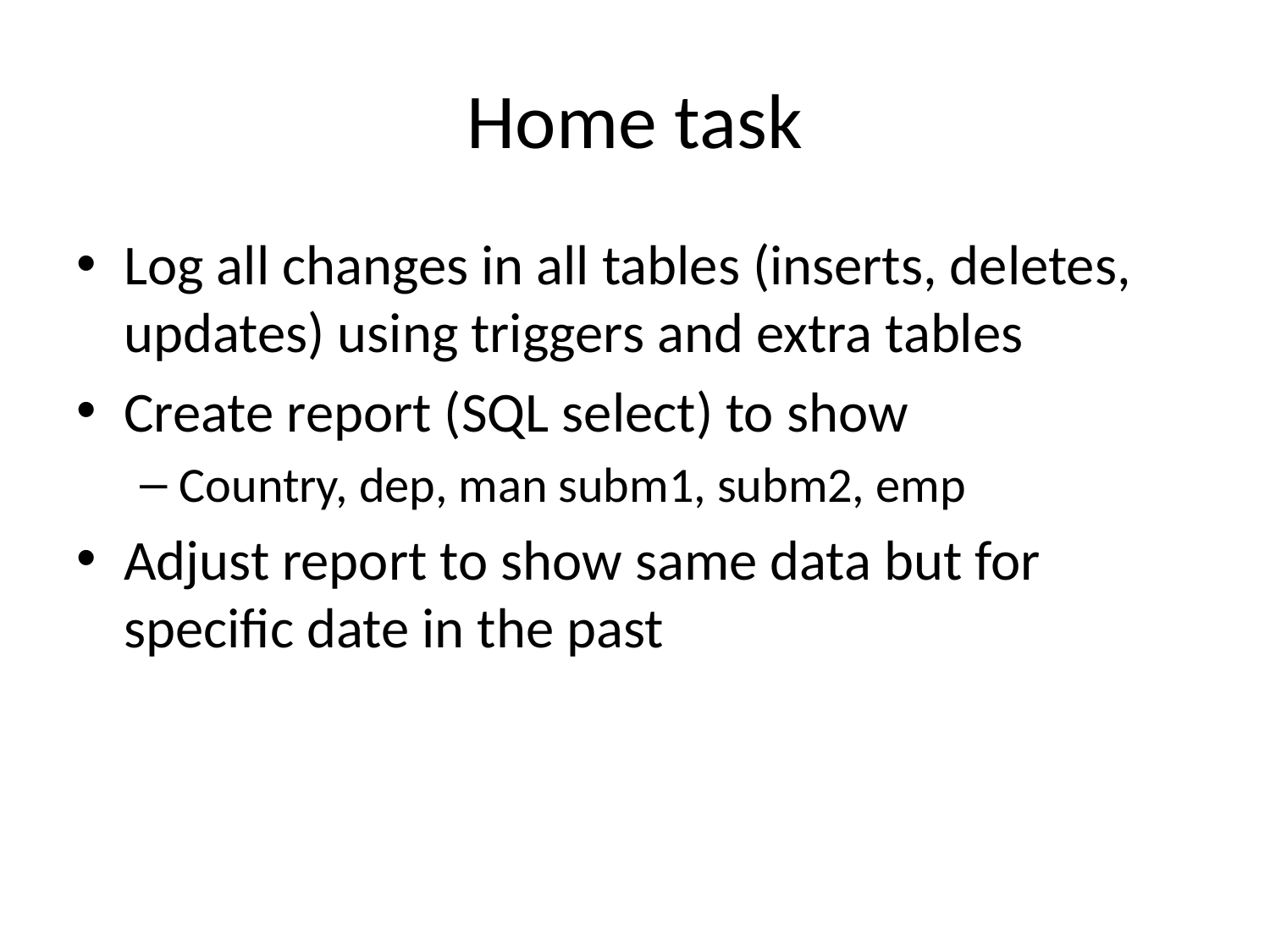

# Home task
Log all changes in all tables (inserts, deletes, updates) using triggers and extra tables
Create report (SQL select) to show
Country, dep, man subm1, subm2, emp
Adjust report to show same data but for specific date in the past